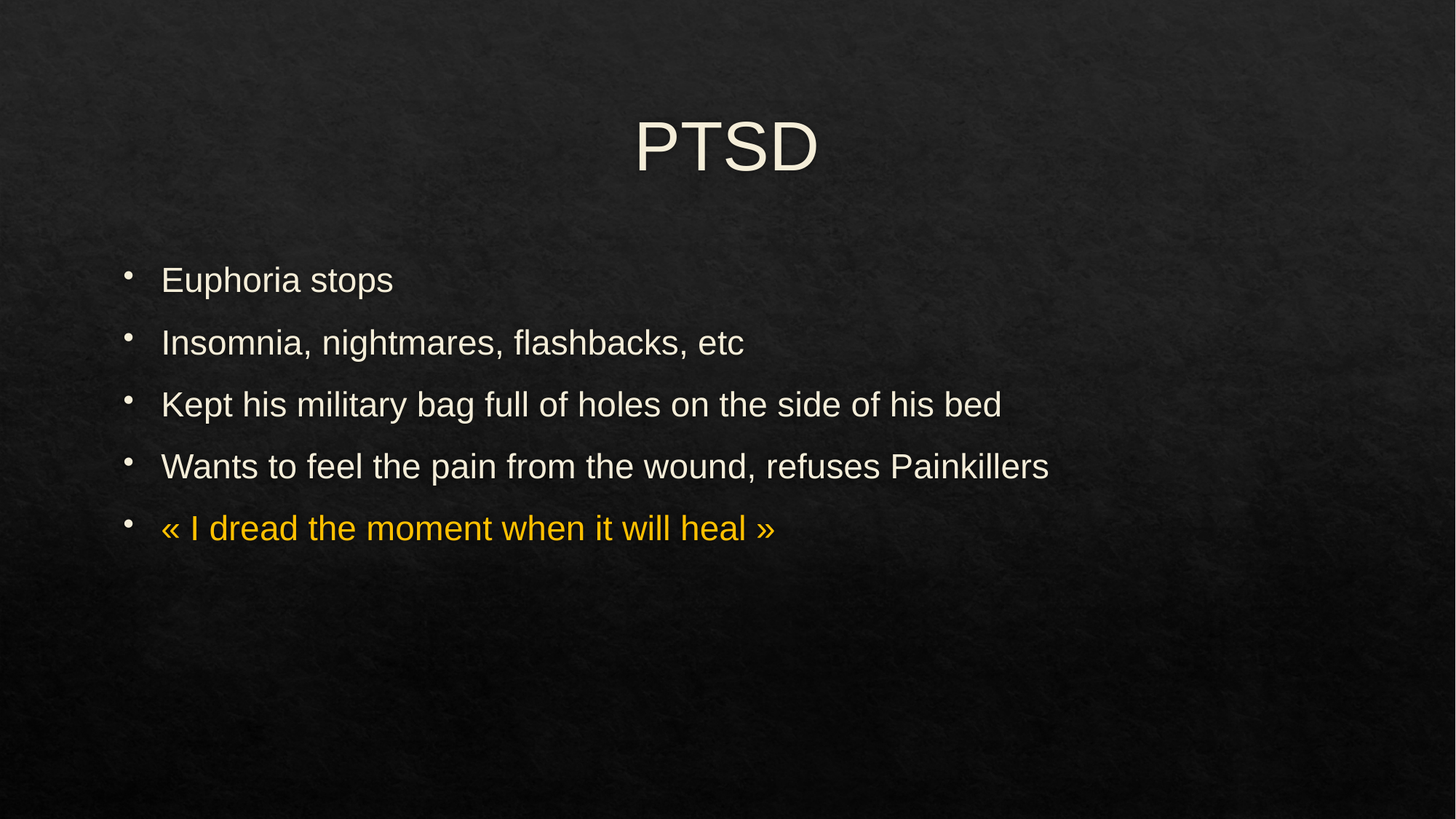

# PTSD
Euphoria stops
Insomnia, nightmares, flashbacks, etc
Kept his military bag full of holes on the side of his bed
Wants to feel the pain from the wound, refuses Painkillers
« I dread the moment when it will heal »